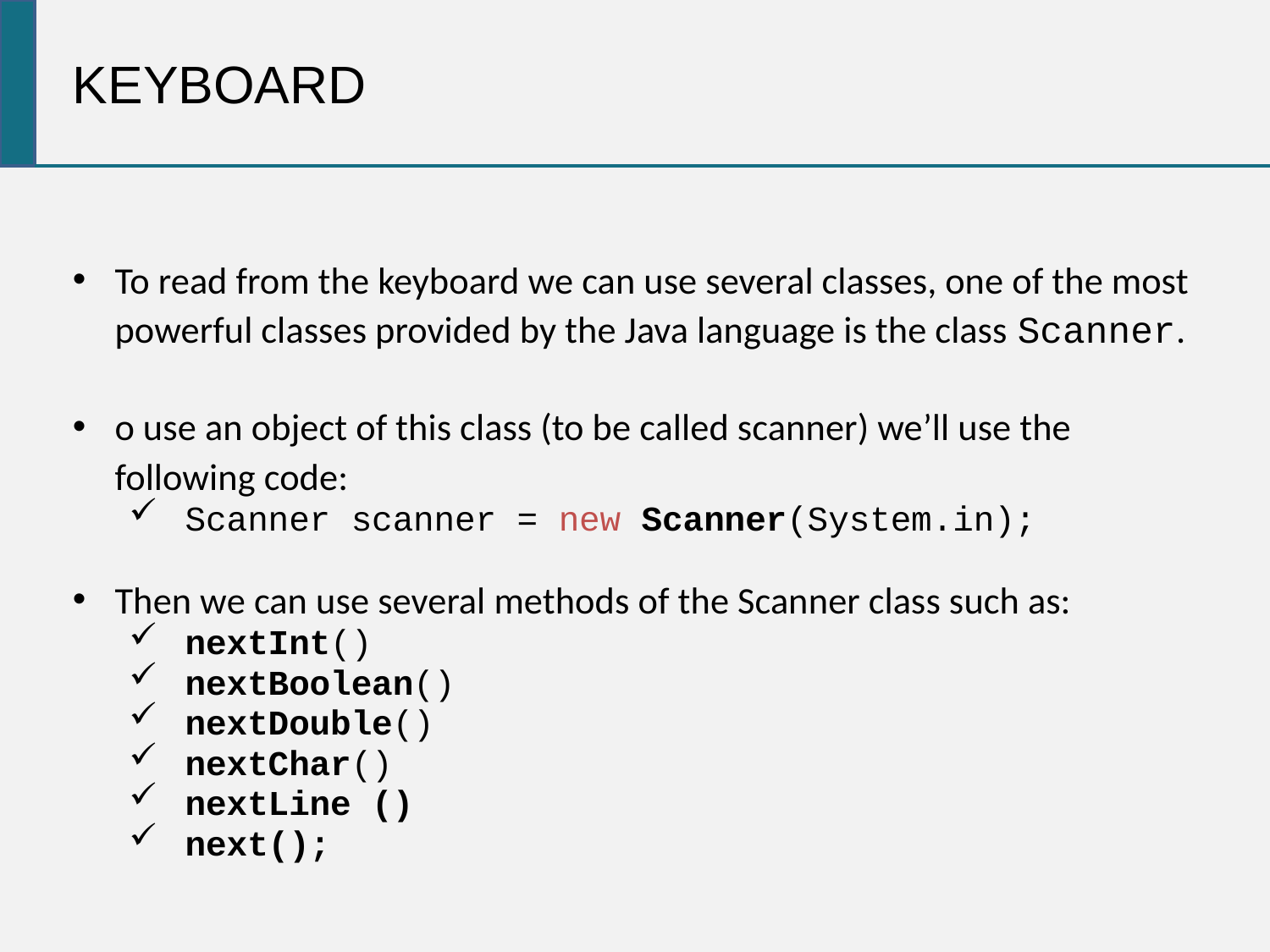

keyboard

To read from the keyboard we can use several classes, one of the most powerful classes provided by the Java language is the class Scanner.

o use an object of this class (to be called scanner) we’ll use the following code:
Scanner scanner = new Scanner(System.in);

Then we can use several methods of the Scanner class such as:
nextInt()
nextBoolean()
nextDouble()
nextChar()
nextLine ()
next();